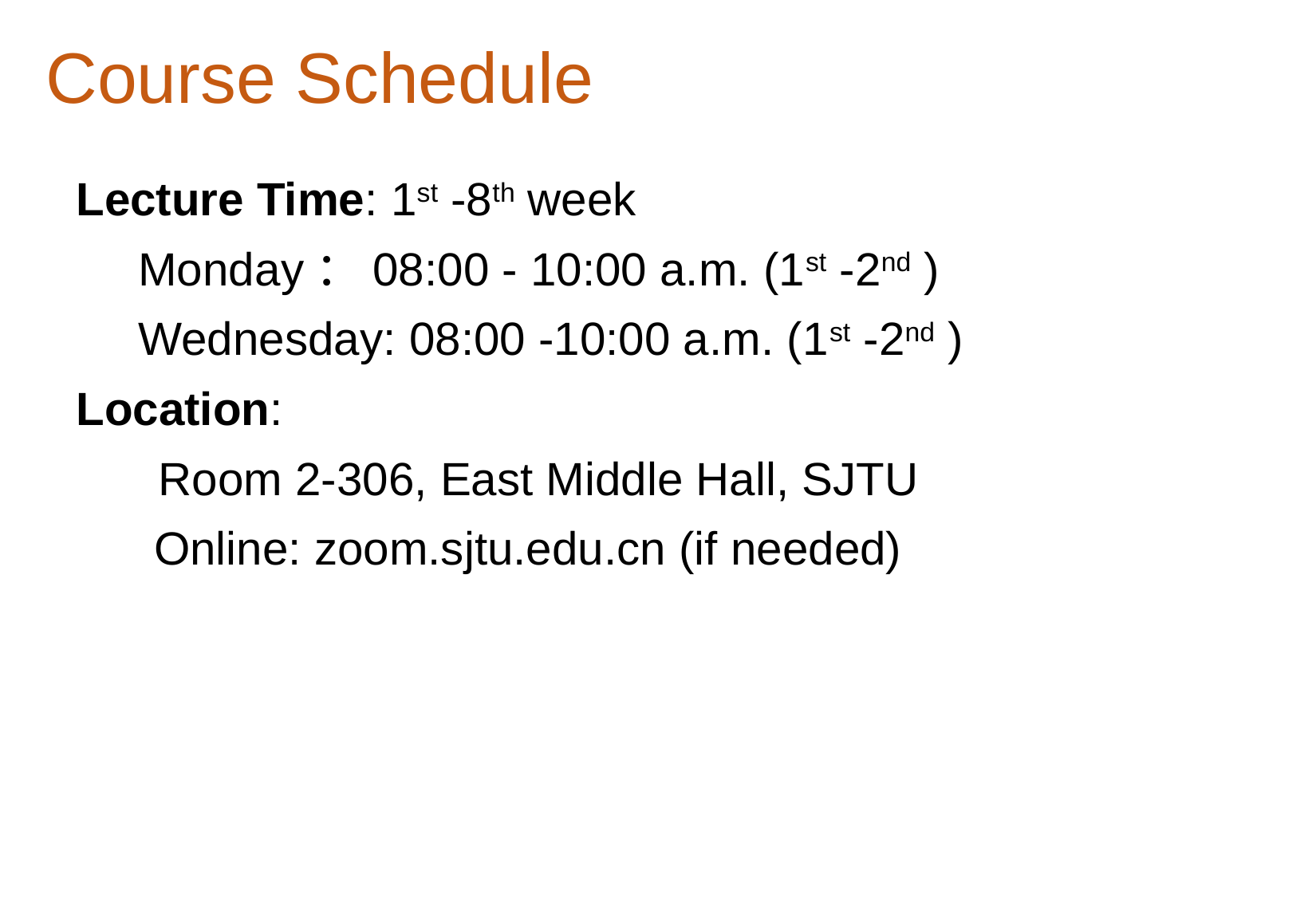

Course Schedule
Lecture Time: 1st -8th week
Monday：08:00 - 10:00 a.m. (1st -2nd )
Wednesday: 08:00 -10:00 a.m. (1st -2nd )
Location:
Room 2-306, East Middle Hall, SJTU
      Online: zoom.sjtu.edu.cn (if needed)